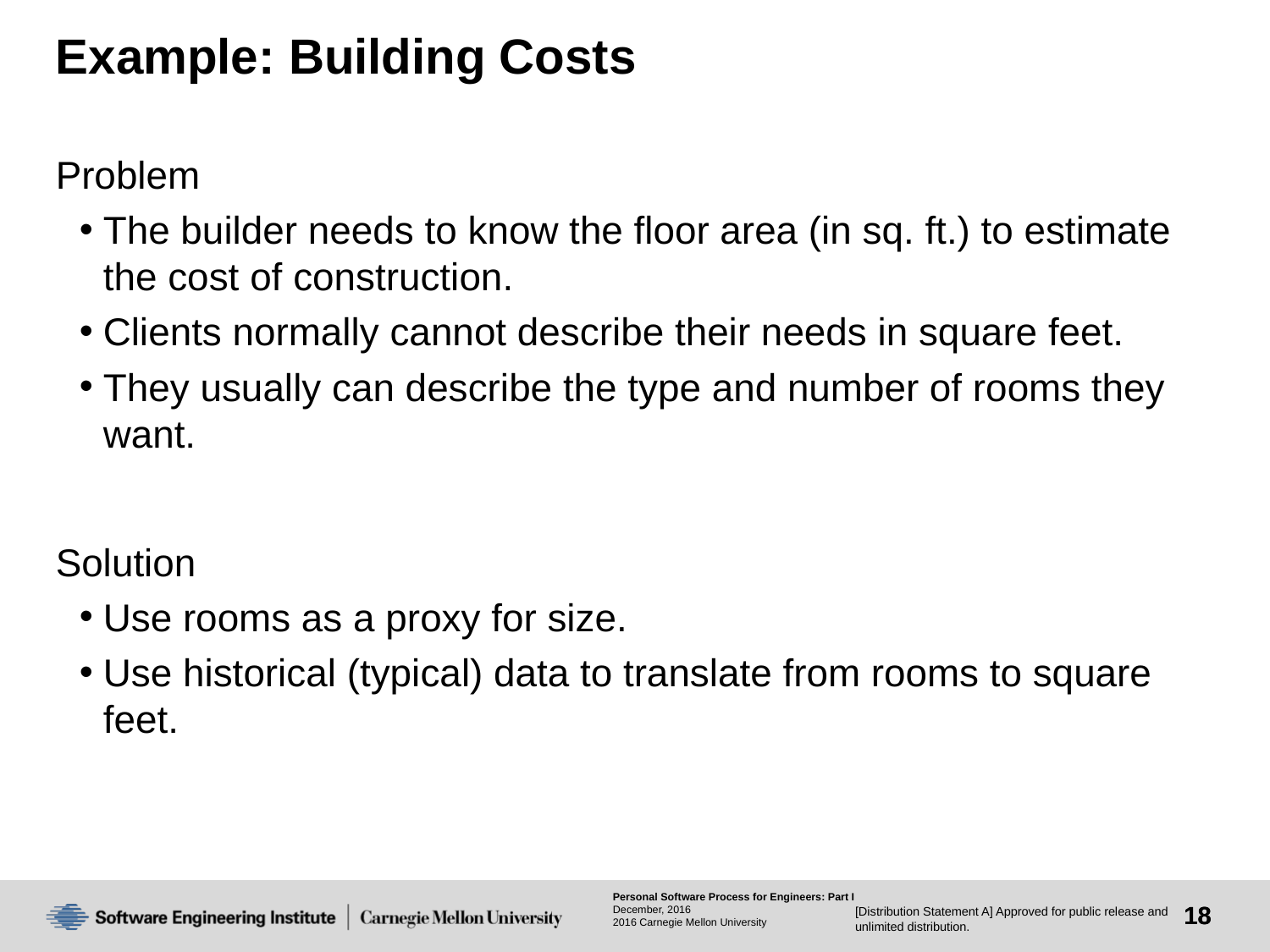

# Example: Building Costs
Problem
The builder needs to know the floor area (in sq. ft.) to estimate the cost of construction.
Clients normally cannot describe their needs in square feet.
They usually can describe the type and number of rooms they want.

Solution
Use rooms as a proxy for size.
Use historical (typical) data to translate from rooms to square feet.